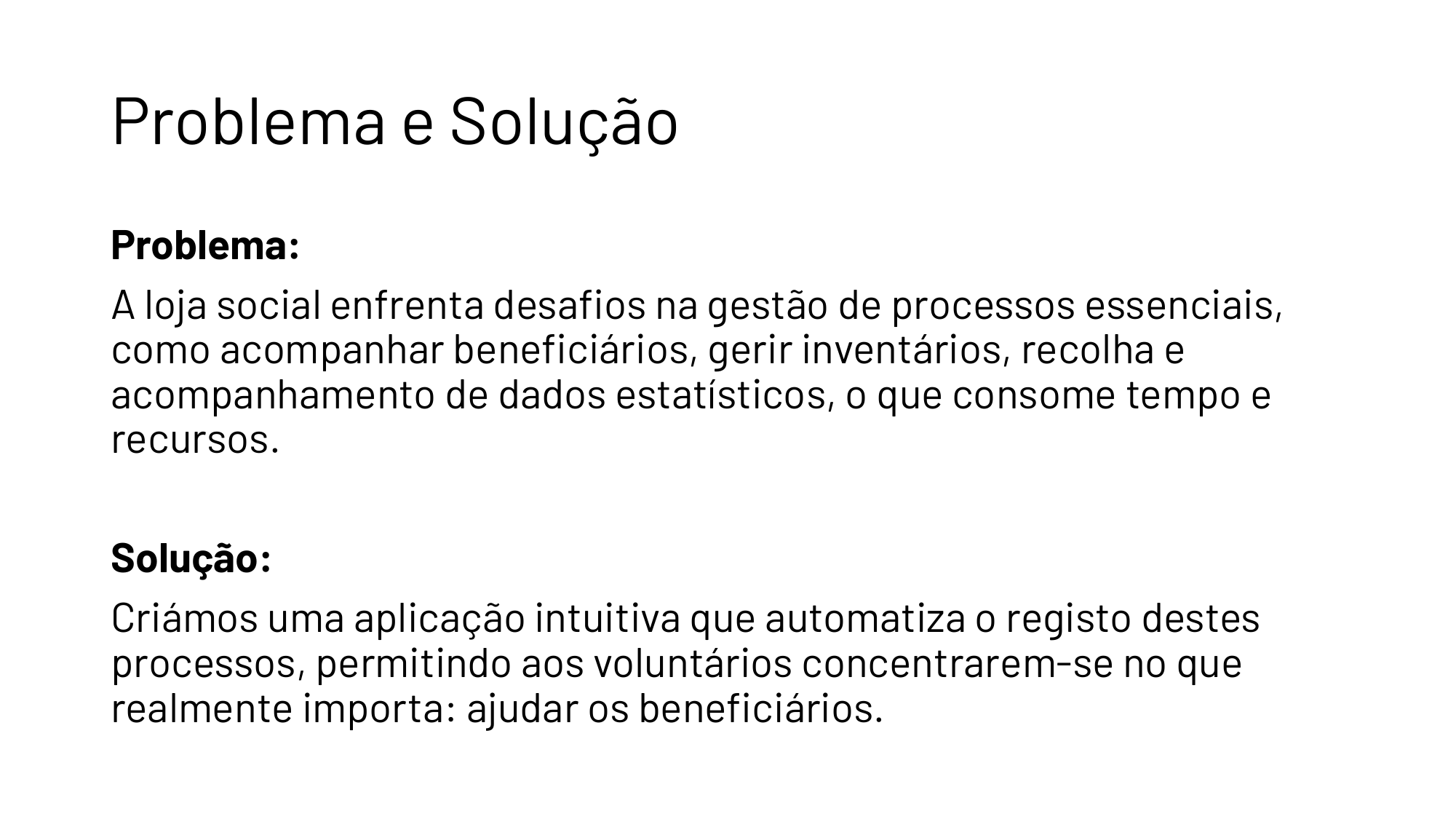

# Problema e Solução
Problema:
A loja social enfrenta desafios na gestão de processos essenciais, como acompanhar beneficiários, gerir inventários, recolha e acompanhamento de dados estatísticos, o que consome tempo e recursos.

Solução:
Criámos uma aplicação intuitiva que automatiza o registo destes processos, permitindo aos voluntários concentrarem-se no que realmente importa: ajudar os beneficiários.